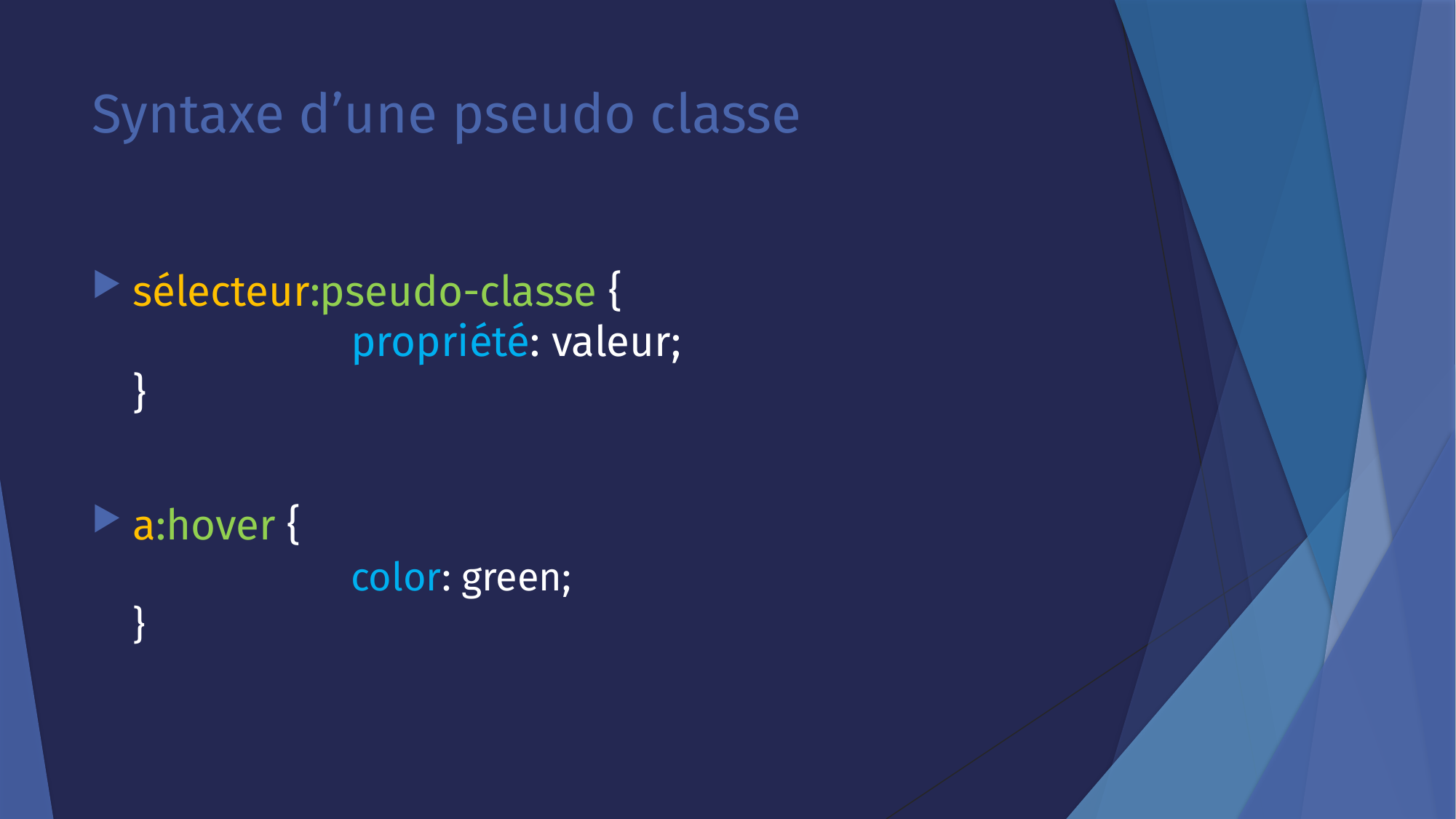

# Syntaxe d’une pseudo classe
sélecteur:pseudo-classe {
		propriété: valeur;
}

a:hover {
		color: green;
}